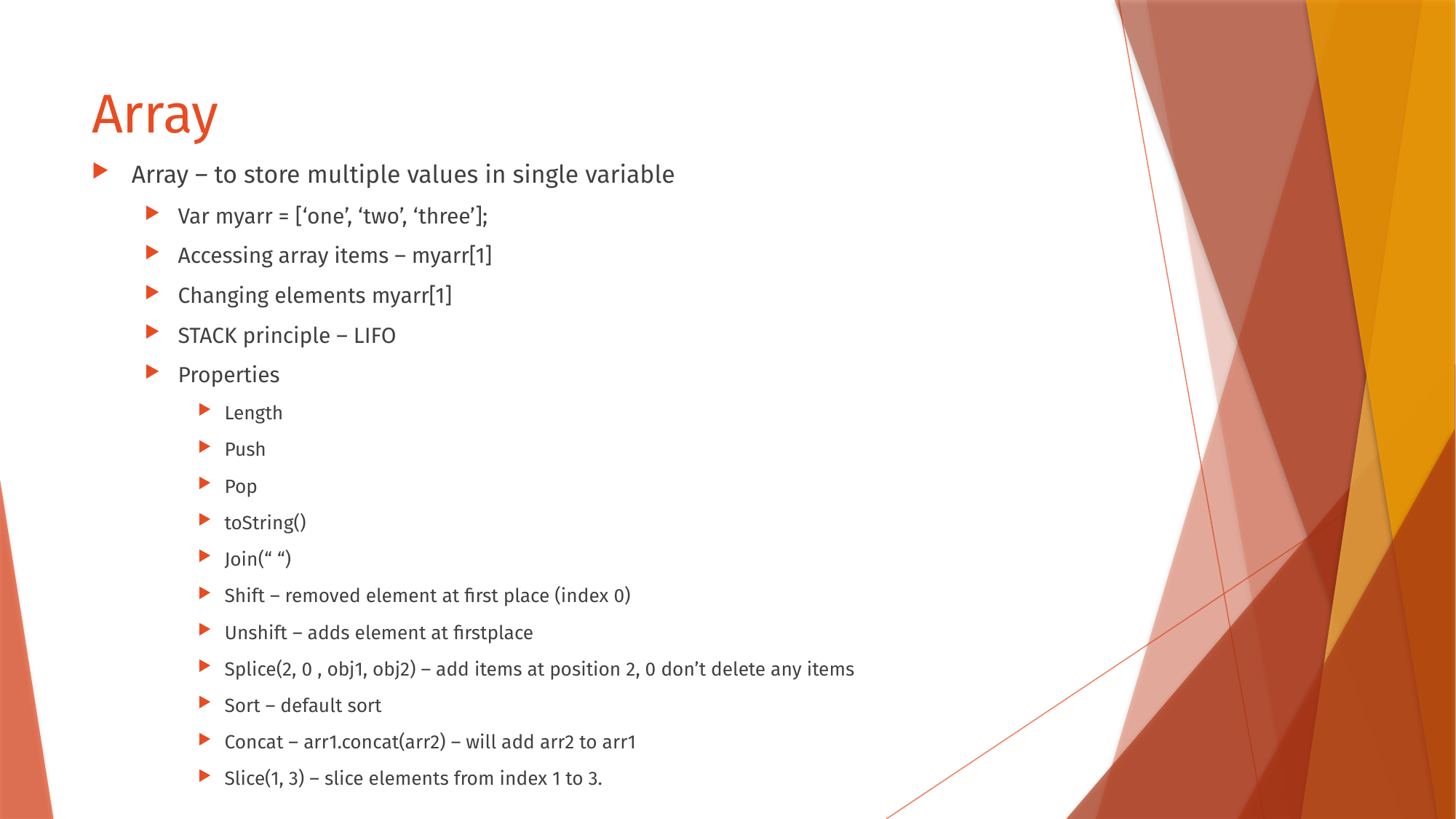

# Array
Array – to store multiple values in single variable
Var myarr = [‘one’, ‘two’, ‘three’];
Accessing array items – myarr[1]
Changing elements myarr[1]
STACK principle – LIFO
Properties
Length
Push
Pop
toString()
Join(“ “)
Shift – removed element at first place (index 0)
Unshift – adds element at firstplace
Splice(2, 0 , obj1, obj2) – add items at position 2, 0 don’t delete any items
Sort – default sort
Concat – arr1.concat(arr2) – will add arr2 to arr1
Slice(1, 3) – slice elements from index 1 to 3.